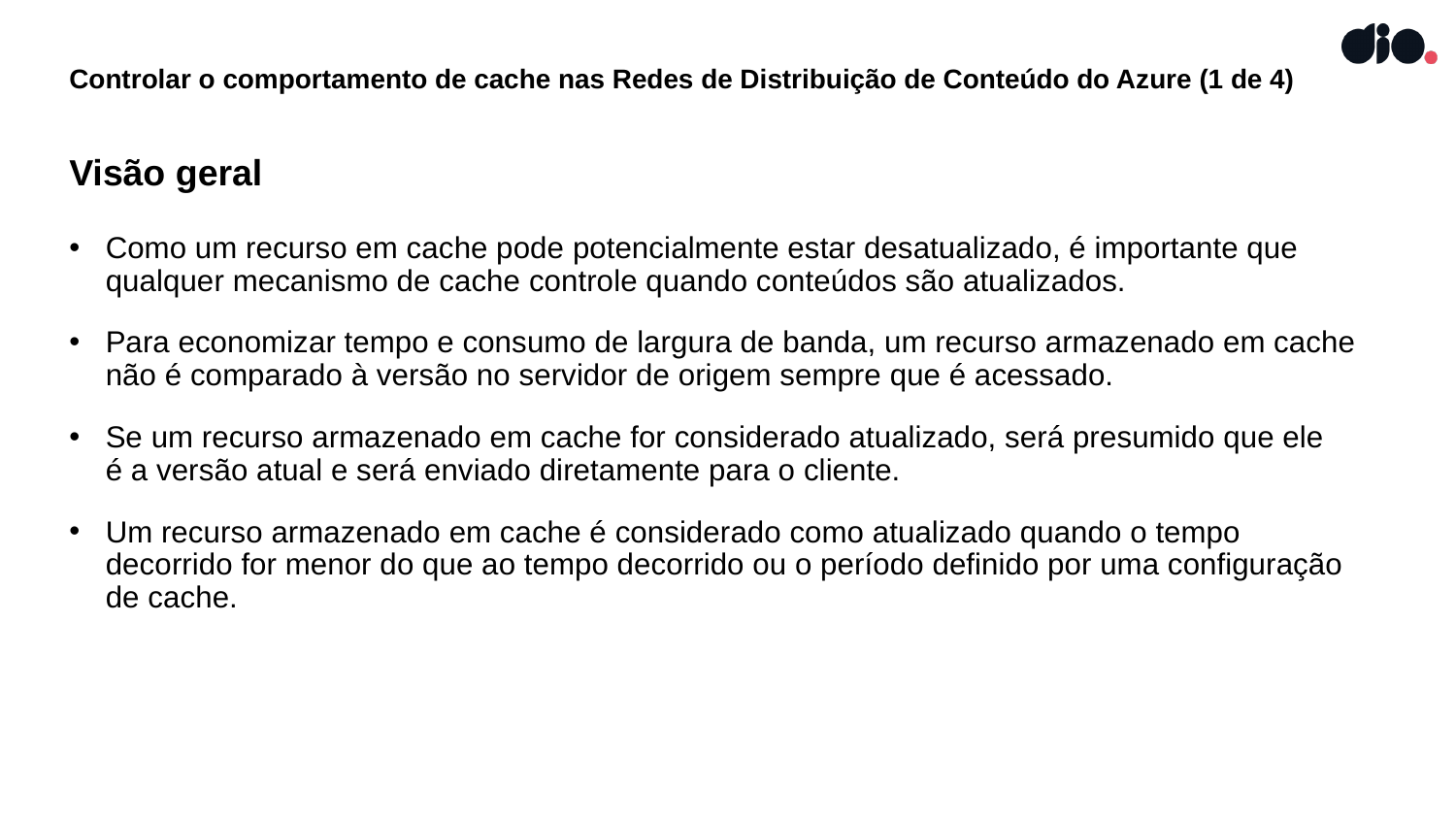

# Controlar o comportamento de cache nas Redes de Distribuição de Conteúdo do Azure (1 de 4)
Visão geral
Como um recurso em cache pode potencialmente estar desatualizado, é importante que qualquer mecanismo de cache controle quando conteúdos são atualizados.
Para economizar tempo e consumo de largura de banda, um recurso armazenado em cache não é comparado à versão no servidor de origem sempre que é acessado.
Se um recurso armazenado em cache for considerado atualizado, será presumido que ele
é a versão atual e será enviado diretamente para o cliente.
Um recurso armazenado em cache é considerado como atualizado quando o tempo decorrido for menor do que ao tempo decorrido ou o período definido por uma configuração de cache.